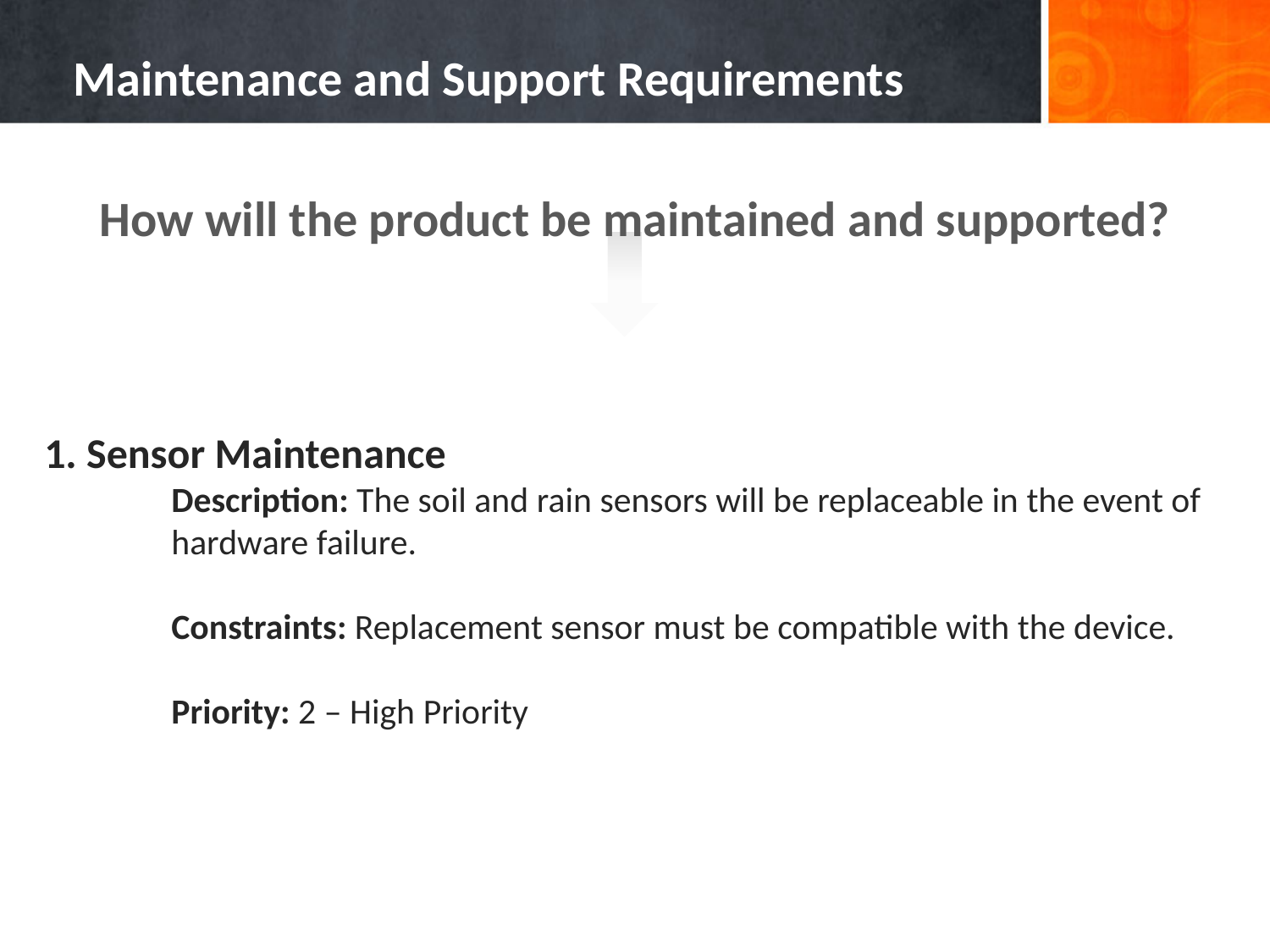

# Maintenance and Support Requirements
How will the product be maintained and supported?

1. Sensor Maintenance
	Description: The soil and rain sensors will be replaceable in the event of 	hardware failure.

	Constraints: Replacement sensor must be compatible with the device.

	Priority: 2 – High Priority